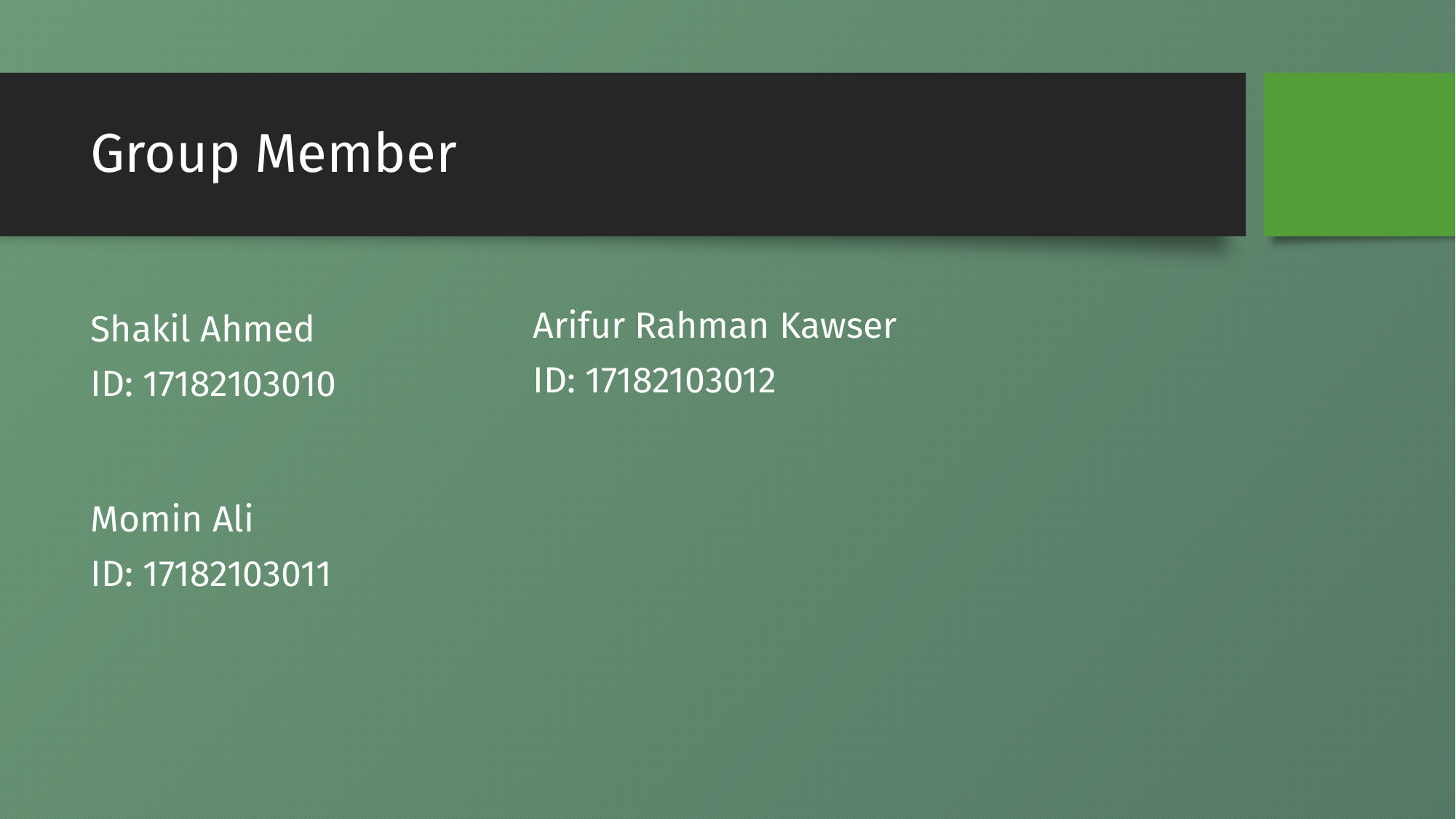

# Group Member
Arifur Rahman Kawser
ID: 17182103012
Shakil Ahmed
ID: 17182103010
Momin Ali
ID: 17182103011